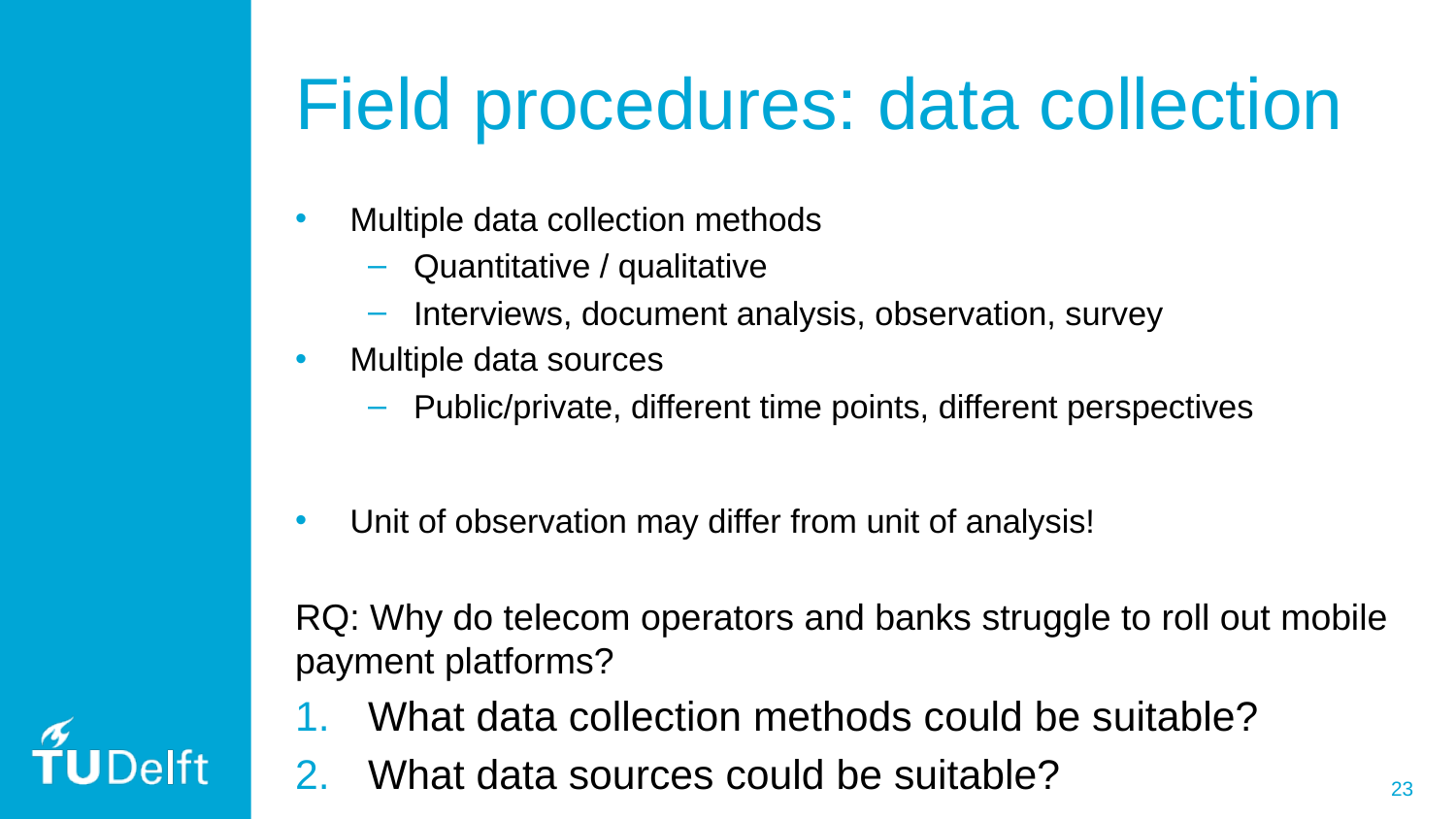

# Field procedures: data collection
Multiple data collection methods
Quantitative / qualitative
Interviews, document analysis, observation, survey
Multiple data sources
Public/private, different time points, different perspectives

Unit of observation may differ from unit of analysis!

RQ: Why do telecom operators and banks struggle to roll out mobile payment platforms?
What data collection methods could be suitable?
What data sources could be suitable?